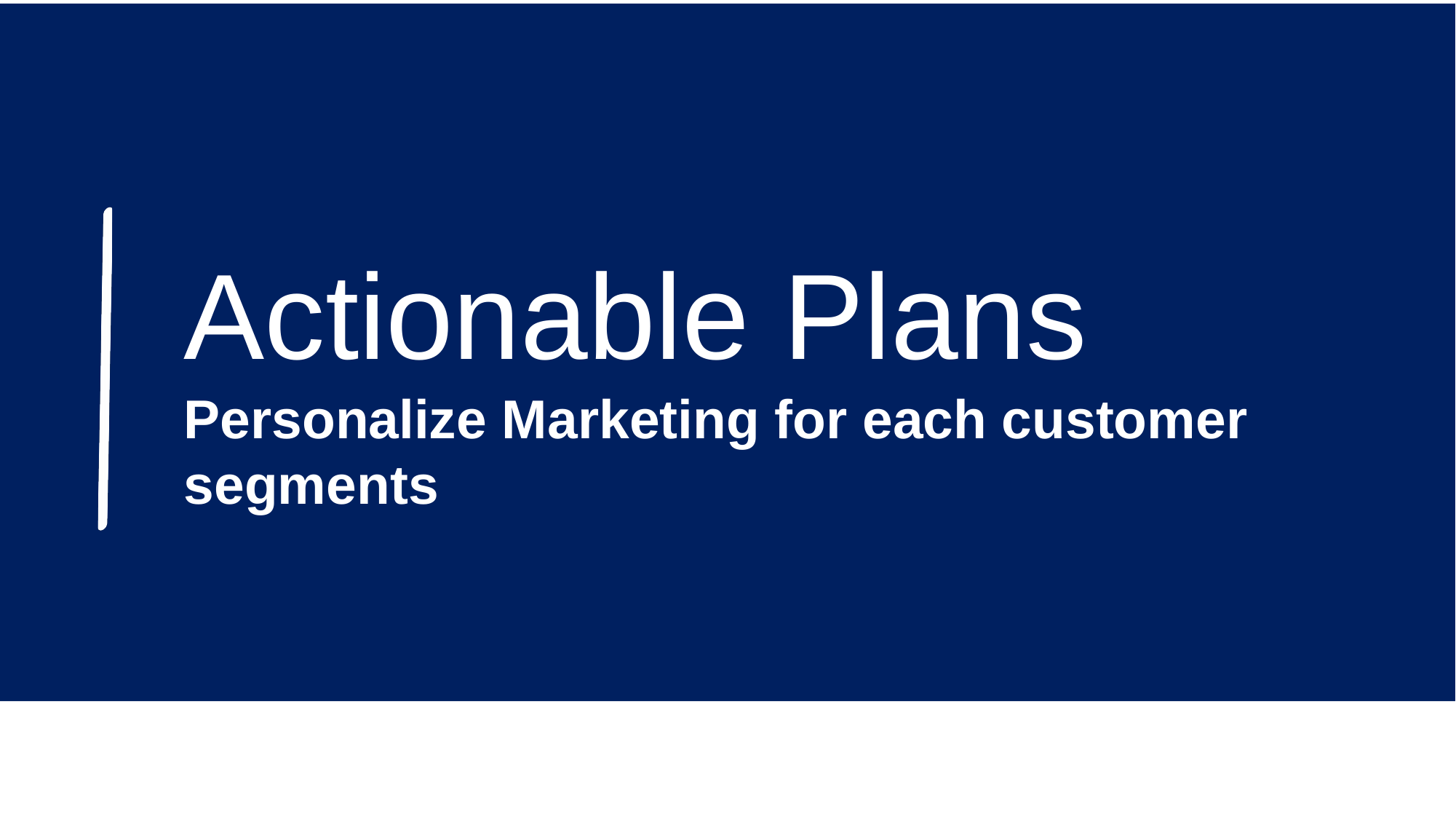

Actionable Plans
Personalize Marketing for each customer segments